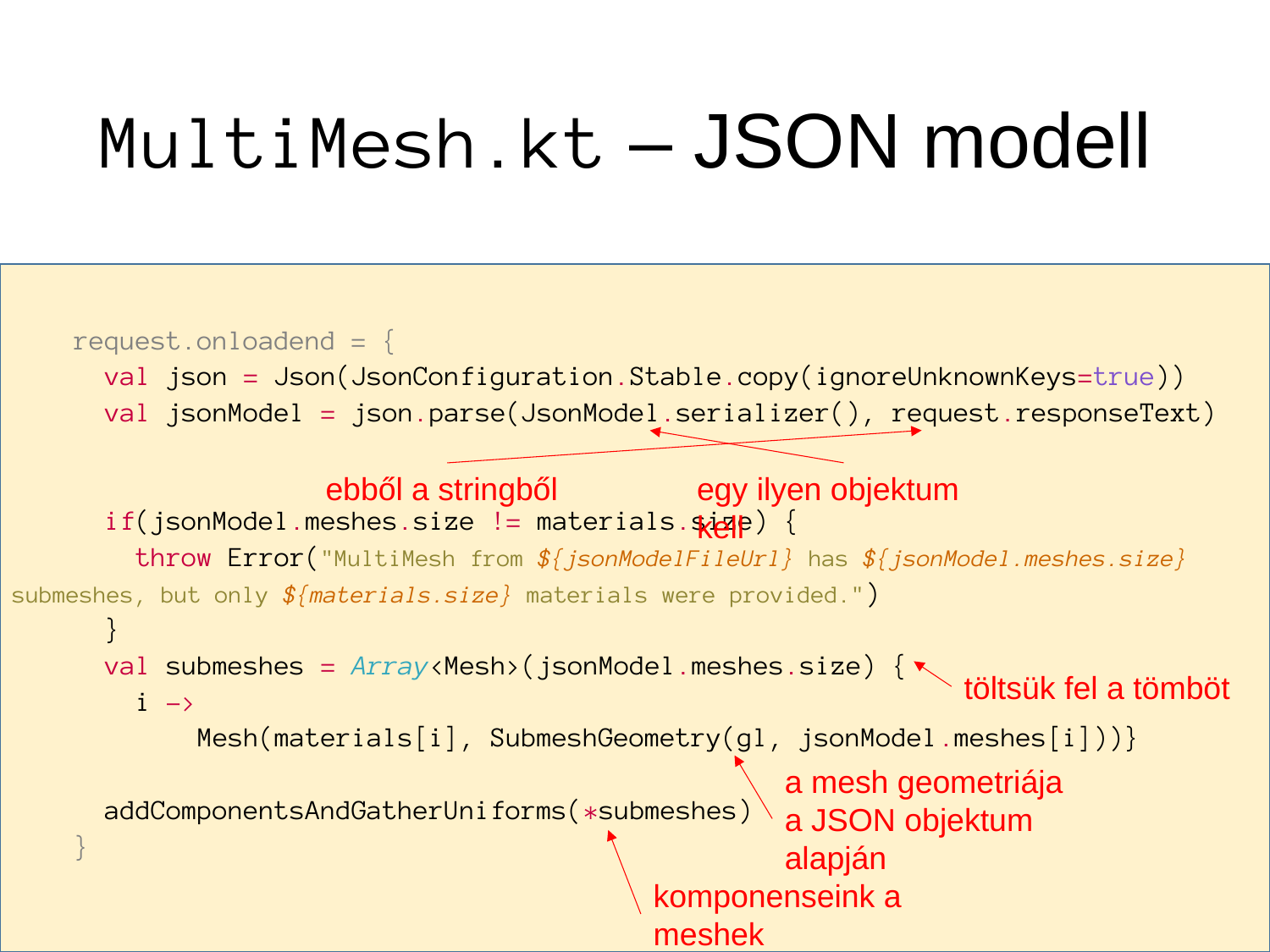

# MultiMesh.kt – JSON modell
    request.onloadend = {
      val json = Json(JsonConfiguration.Stable.copy(ignoreUnknownKeys=true))
      val jsonModel = json.parse(JsonModel.serializer(), request.responseText)

      if(jsonModel.meshes.size != materials.size) {
        throw Error("MultiMesh from ${jsonModelFileUrl} has ${jsonModel.meshes.size} submeshes, but only ${materials.size} materials were provided.")
      }
      val submeshes = Array<Mesh>(jsonModel.meshes.size) {
        i ->
            Mesh(materials[i], SubmeshGeometry(gl, jsonModel.meshes[i]))}

      addComponentsAndGatherUniforms(*submeshes)
    }

ebből a stringből
egy ilyen objektum kell
töltsük fel a tömböt
a mesh geometriája a JSON objektum alapján
komponenseink a meshek